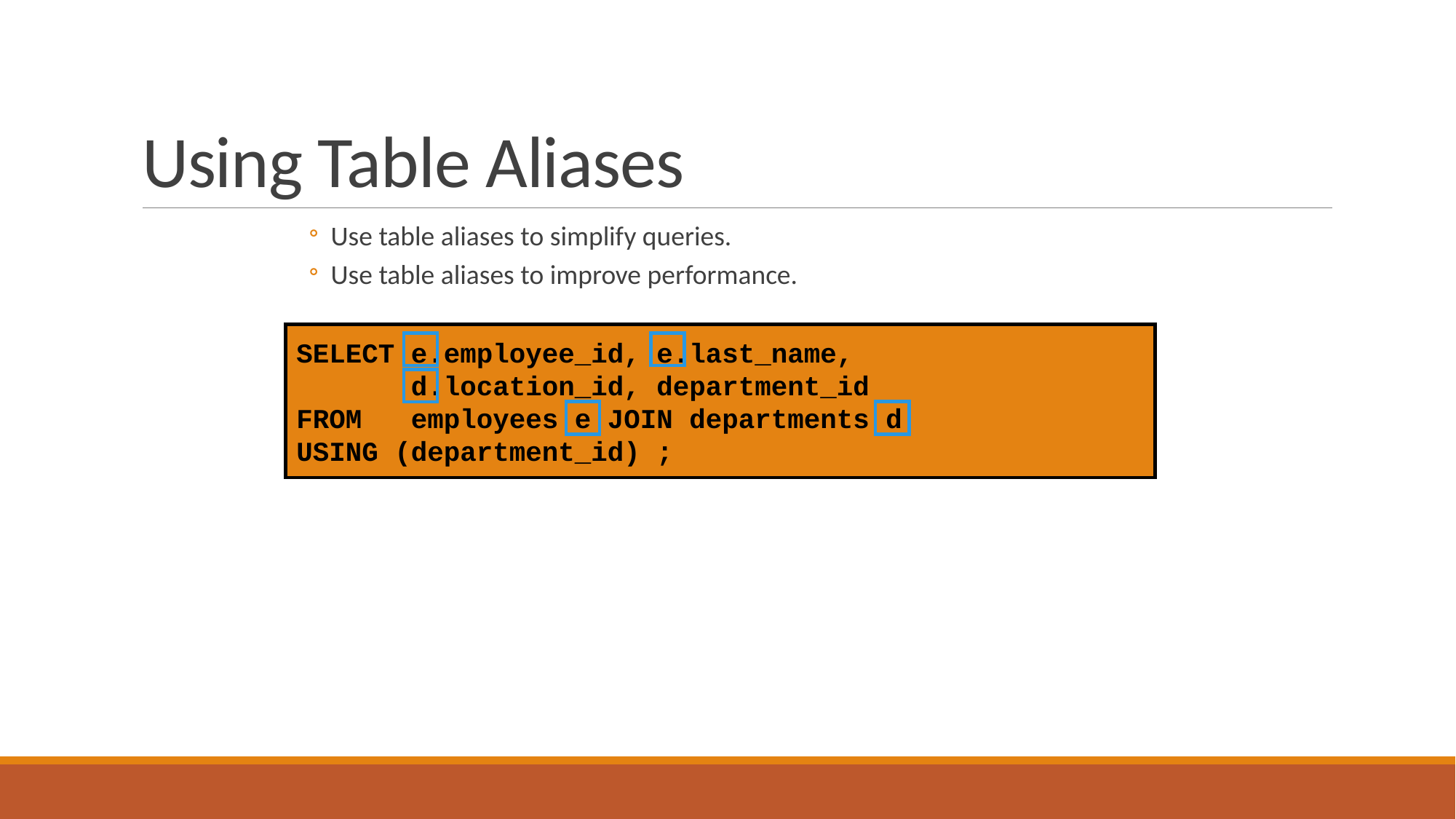

# Using Table Aliases
Use table aliases to simplify queries.
Use table aliases to improve performance.
SELECT e.employee_id, e.last_name,
       d.location_id, department_id
FROM   employees e JOIN departments d
USING (department_id) ;